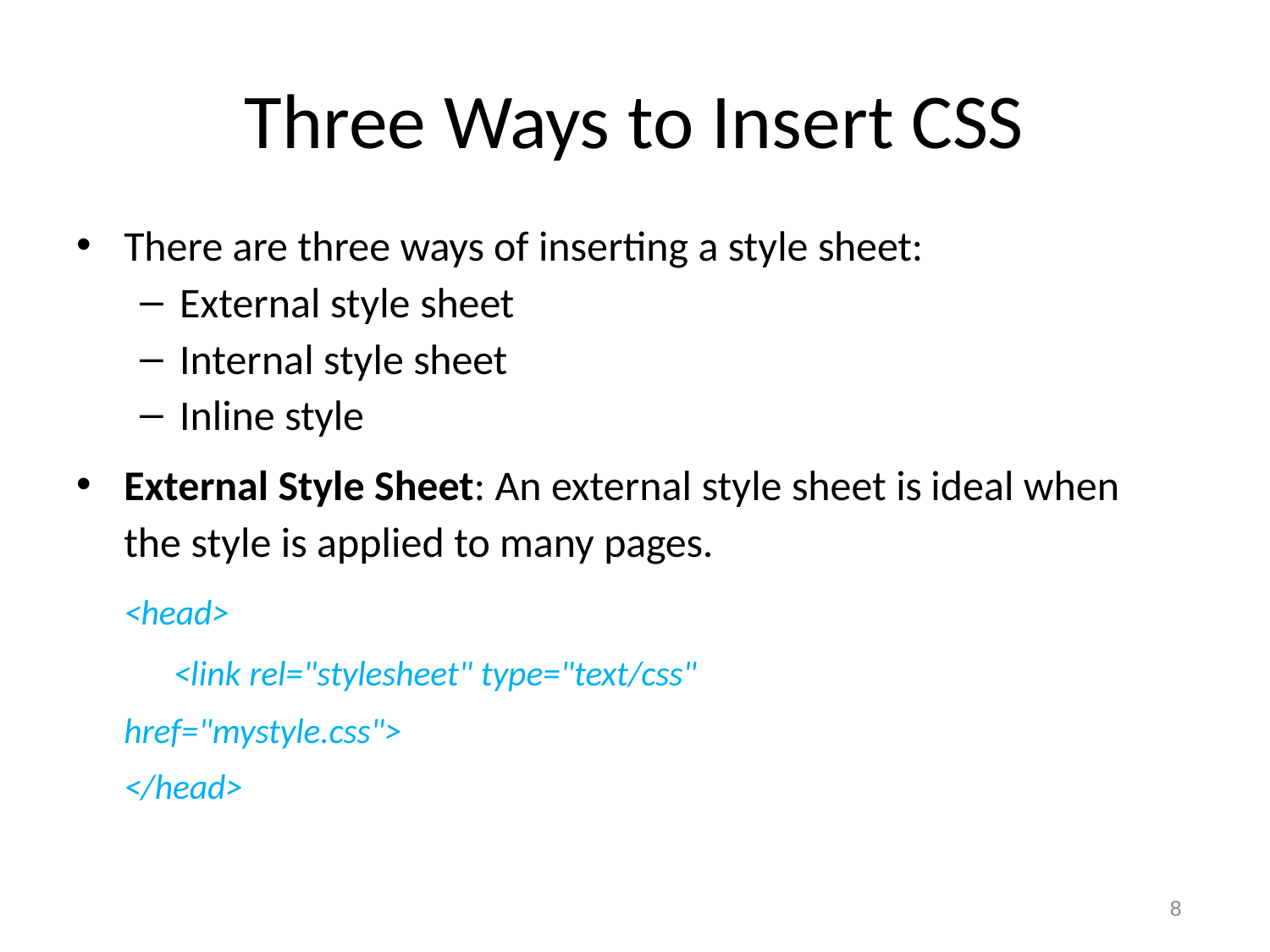

# Three Ways to Insert CSS
There are three ways of inserting a style sheet:
External style sheet
Internal style sheet
Inline style
External Style Sheet: An external style sheet is ideal when the style is applied to many pages.
<head>
	<link rel="stylesheet" type="text/css" 	href="mystyle.css">
</head>
8